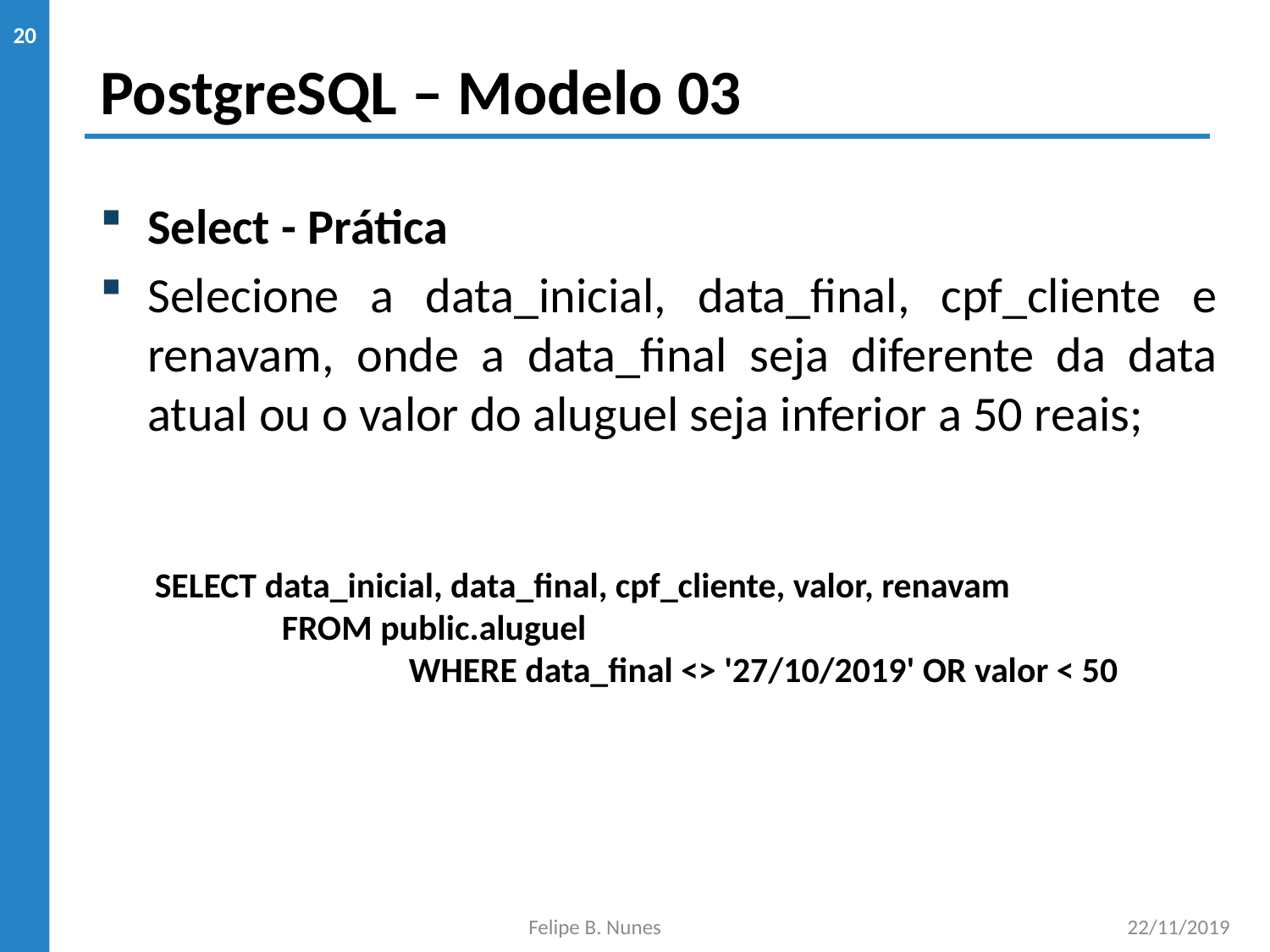

# PostgreSQL – Modelo 03
20
Select - Prática
Selecione a data_inicial, data_final, cpf_cliente e renavam, onde a data_final seja diferente da data atual ou o valor do aluguel seja inferior a 50 reais;
SELECT data_inicial, data_final, cpf_cliente, valor, renavam
	FROM public.aluguel
		WHERE data_final <> '27/10/2019' OR valor < 50
Felipe B. Nunes
22/11/2019